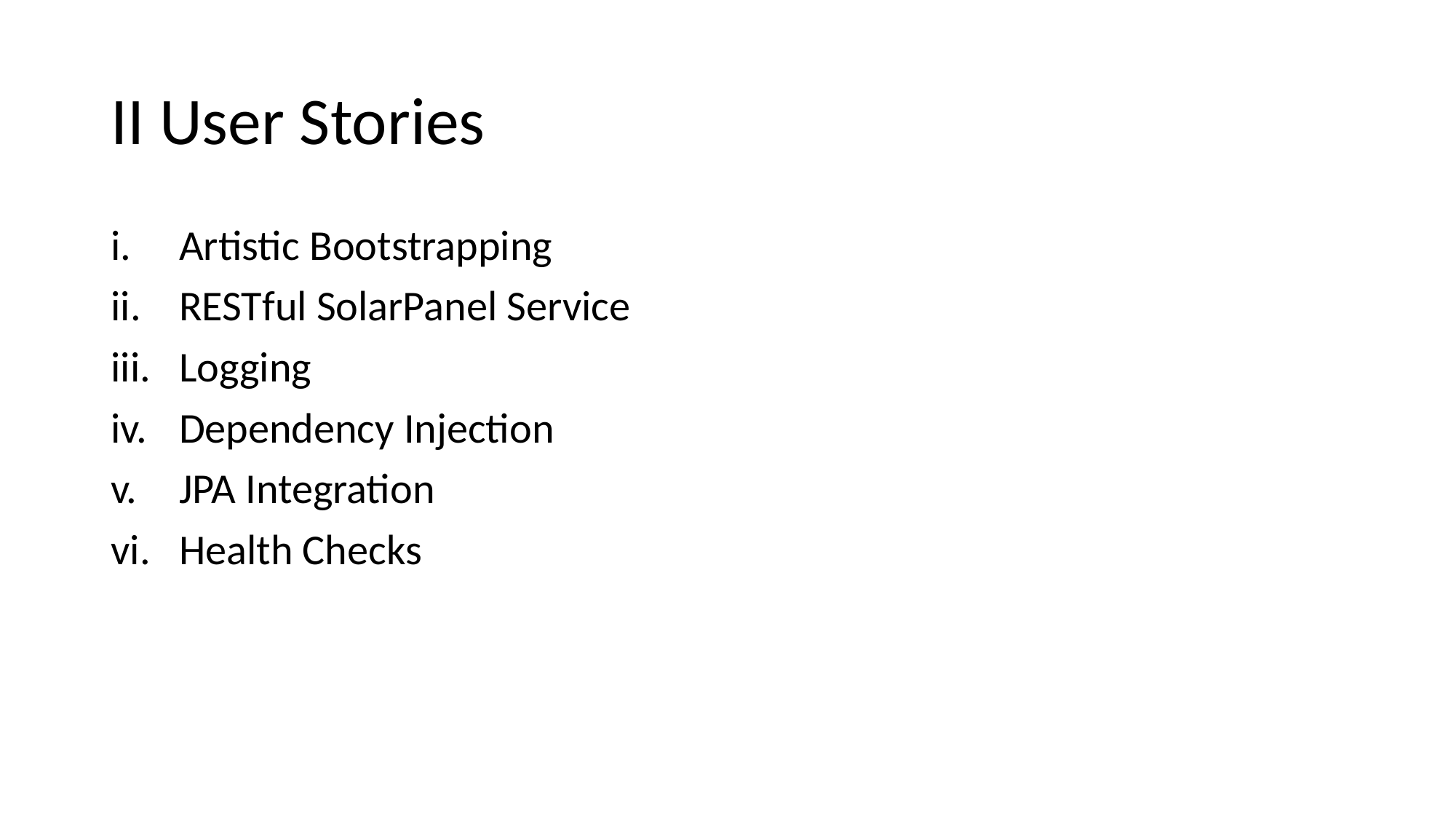

# II User Stories
Artistic Bootstrapping
RESTful SolarPanel Service
Logging
Dependency Injection
JPA Integration
Health Checks